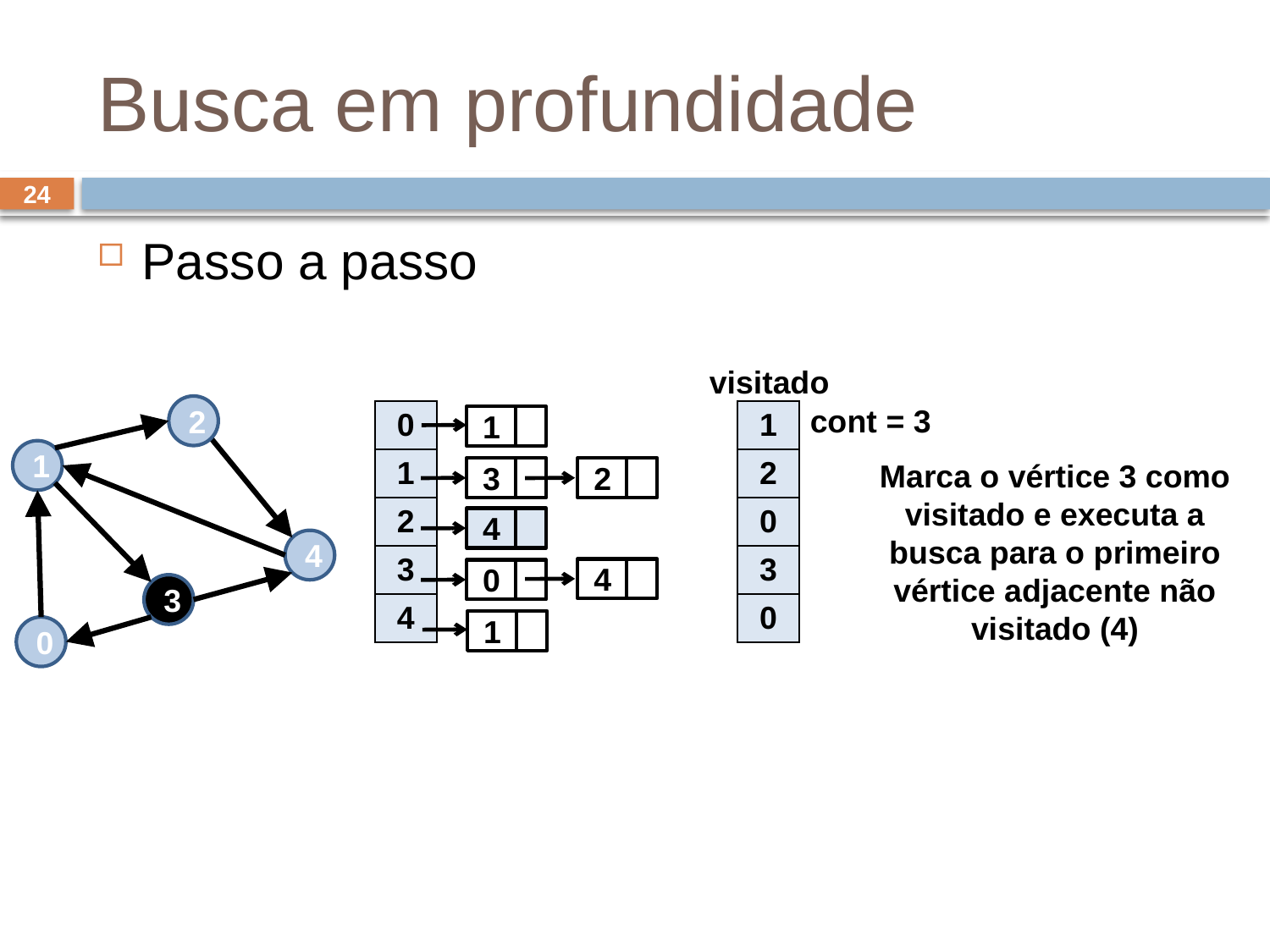

# Busca em profundidade
24
Passo a passo
visitado
cont = 3
2
| 1 |
| --- |
| 2 |
| 0 |
| 3 |
| 0 |
| 0 |
| --- |
| 1 |
| 2 |
| 3 |
| 4 |
1

1
Marca o vértice 3 como visitado e executa a busca para o primeiro vértice adjacente não visitado (4)
3

2

4

4
4

0

3
1

0